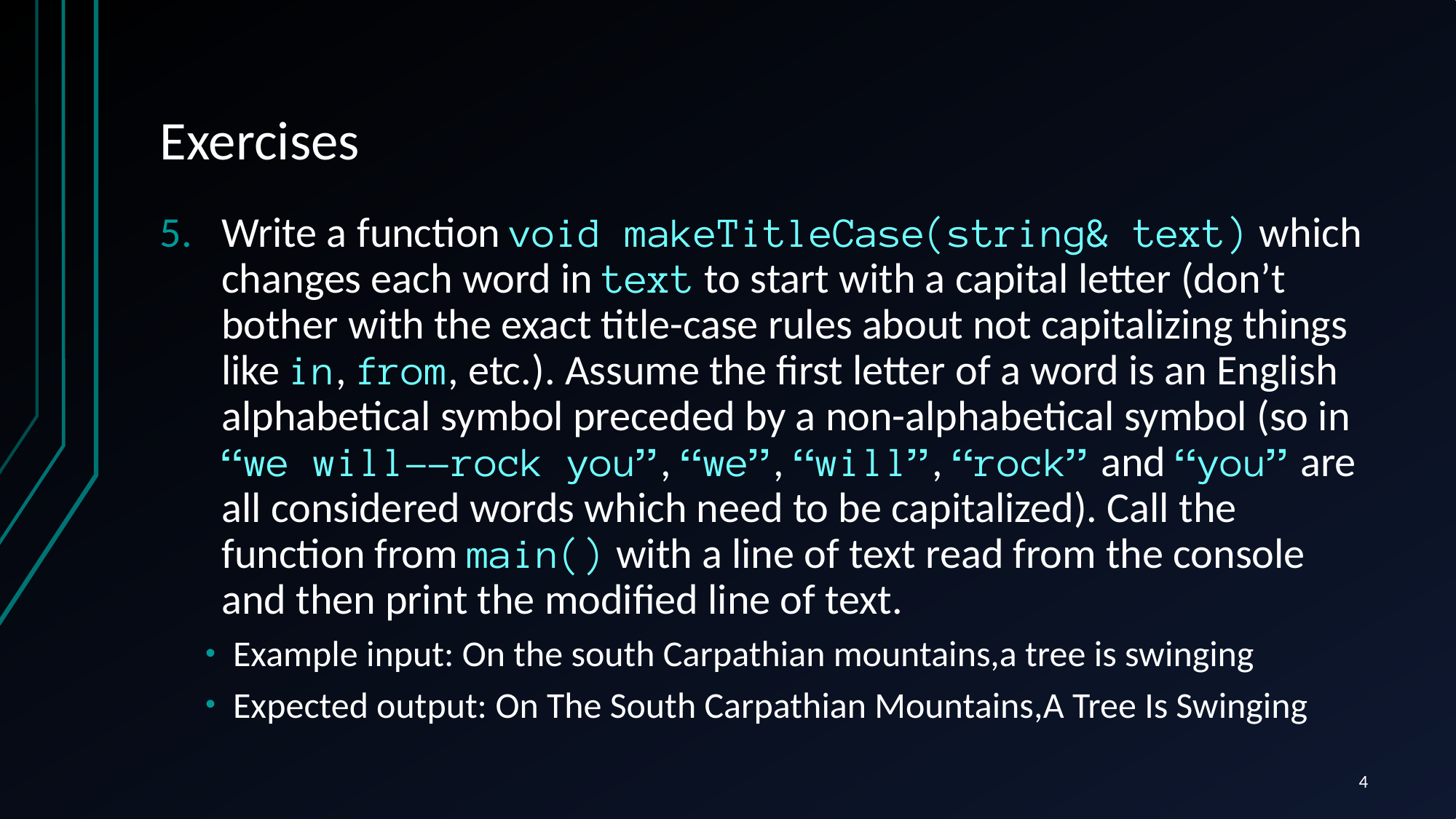

# Exercises
Write a function void makeTitleCase(string& text) which changes each word in text to start with a capital letter (don’t bother with the exact title-case rules about not capitalizing things like in, from, etc.). Assume the first letter of a word is an English alphabetical symbol preceded by a non-alphabetical symbol (so in “we will--rock you”, “we”, “will”, “rock” and “you” are all considered words which need to be capitalized). Call the function from main() with a line of text read from the console and then print the modified line of text.
Example input: On the south Carpathian mountains,a tree is swinging
Expected output: On The South Carpathian Mountains,A Tree Is Swinging

4